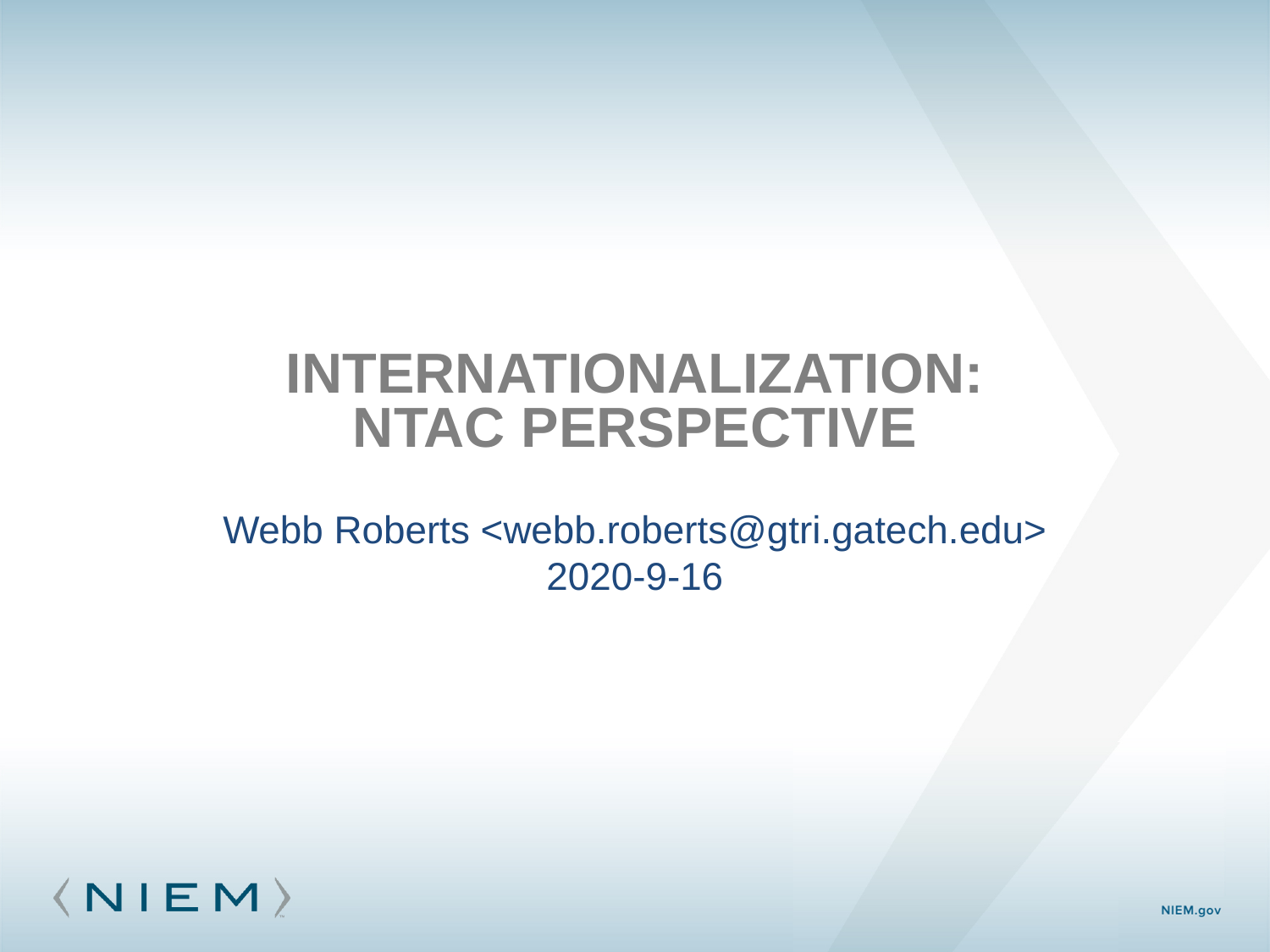

# internationalization: NTAC perspective
Webb Roberts <webb.roberts@gtri.gatech.edu>
2020-9-16